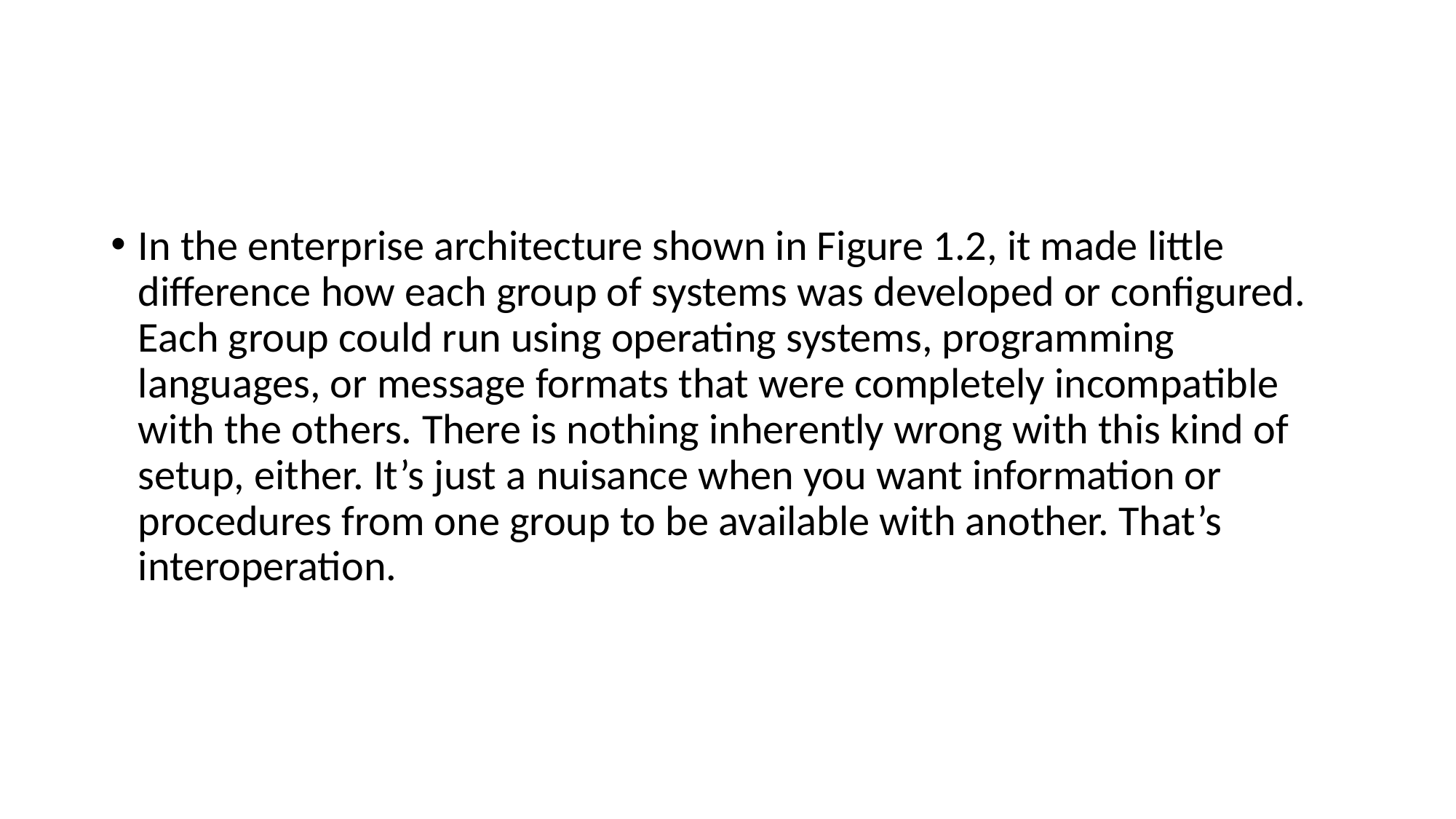

#
In the enterprise architecture shown in Figure 1.2, it made little difference how each group of systems was developed or configured. Each group could run using operating systems, programming languages, or message formats that were completely incompatible with the others. There is nothing inherently wrong with this kind of setup, either. It’s just a nuisance when you want information or procedures from one group to be available with another. That’s interoperation.